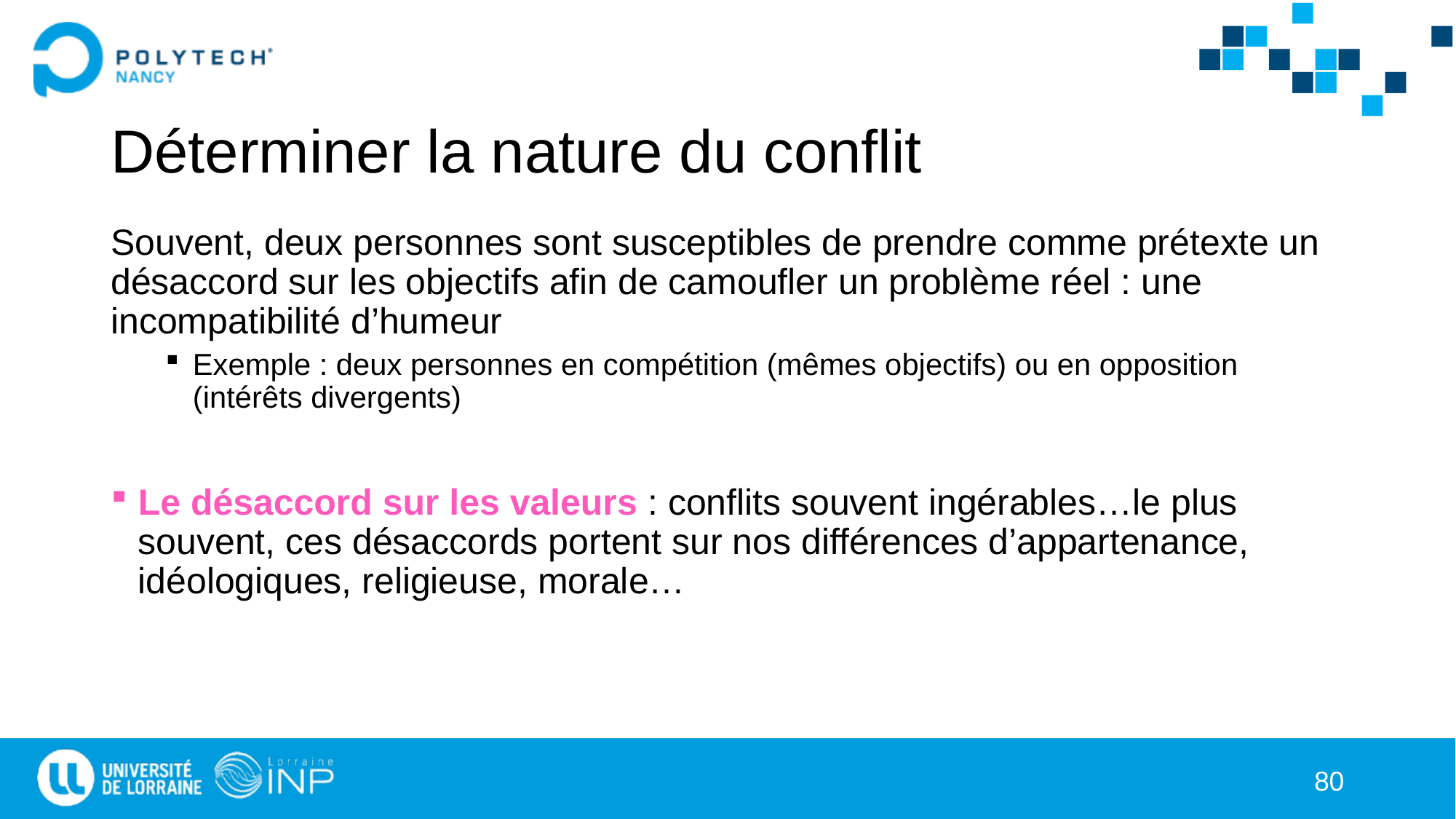

# Déterminer la nature du conflit
Souvent, deux personnes sont susceptibles de prendre comme prétexte un désaccord sur les objectifs afin de camoufler un problème réel : une incompatibilité d’humeur
Exemple : deux personnes en compétition (mêmes objectifs) ou en opposition  (intérêts divergents)

Le désaccord sur les valeurs : conflits souvent ingérables…le plus souvent, ces désaccords portent sur nos différences d’appartenance, idéologiques, religieuse, morale…